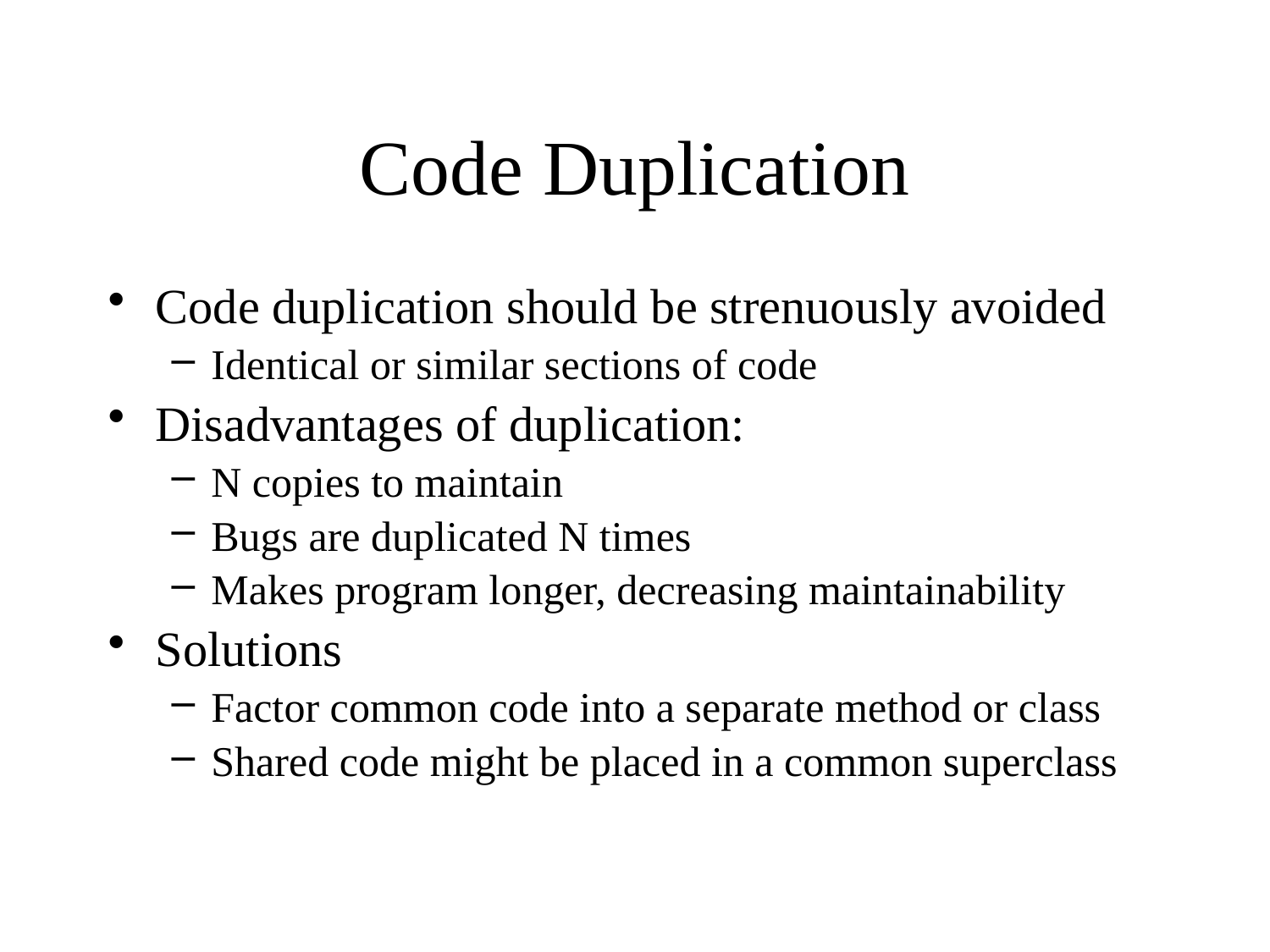

# Code Duplication
Code duplication should be strenuously avoided
Identical or similar sections of code
Disadvantages of duplication:
N copies to maintain
Bugs are duplicated N times
Makes program longer, decreasing maintainability
Solutions
Factor common code into a separate method or class
Shared code might be placed in a common superclass